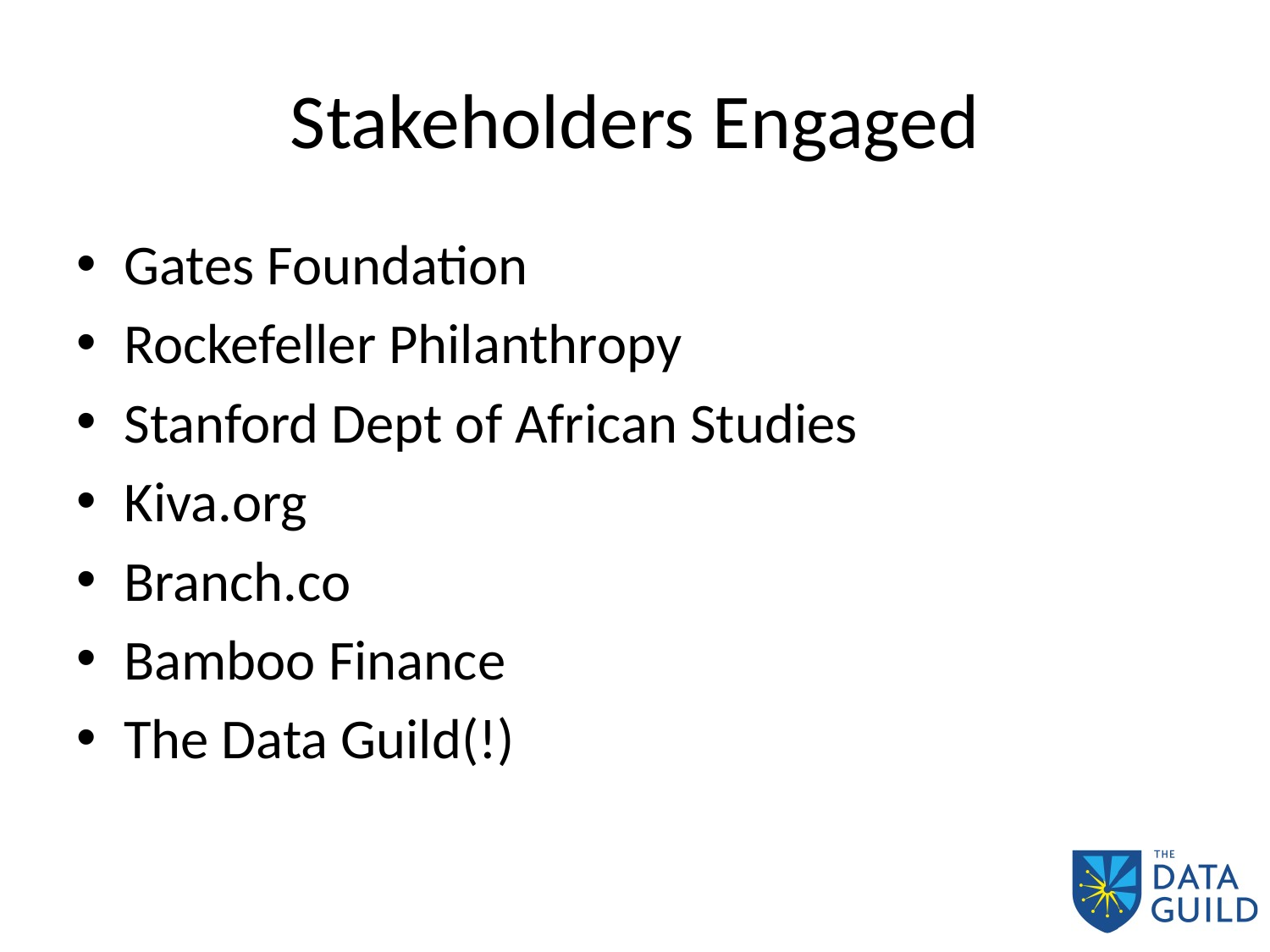

# Stakeholders Engaged
Gates Foundation
Rockefeller Philanthropy
Stanford Dept of African Studies
Kiva.org
Branch.co
Bamboo Finance
The Data Guild(!)